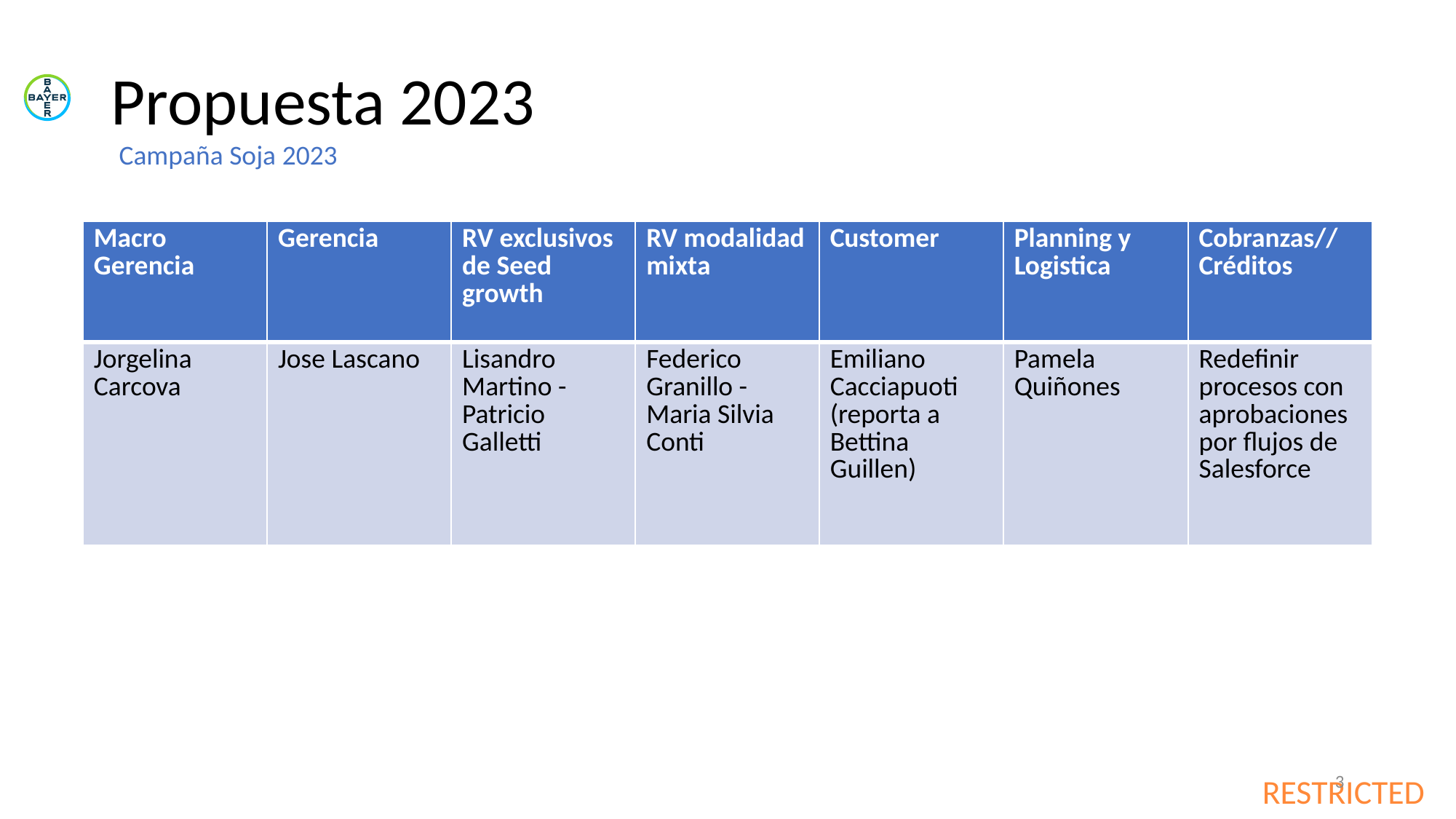

# Propuesta 2023
Campaña Soja 2023
| Macro Gerencia | Gerencia | RV exclusivos de Seed growth | RV modalidad mixta | Customer | Planning y Logistica | Cobranzas// Créditos |
| --- | --- | --- | --- | --- | --- | --- |
| Jorgelina Carcova | Jose Lascano | Lisandro Martino - Patricio Galletti | Federico Granillo - Maria Silvia Conti | Emiliano Cacciapuoti (reporta a Bettina Guillen) | Pamela Quiñones | Redefinir procesos con aprobaciones por flujos de Salesforce |

3